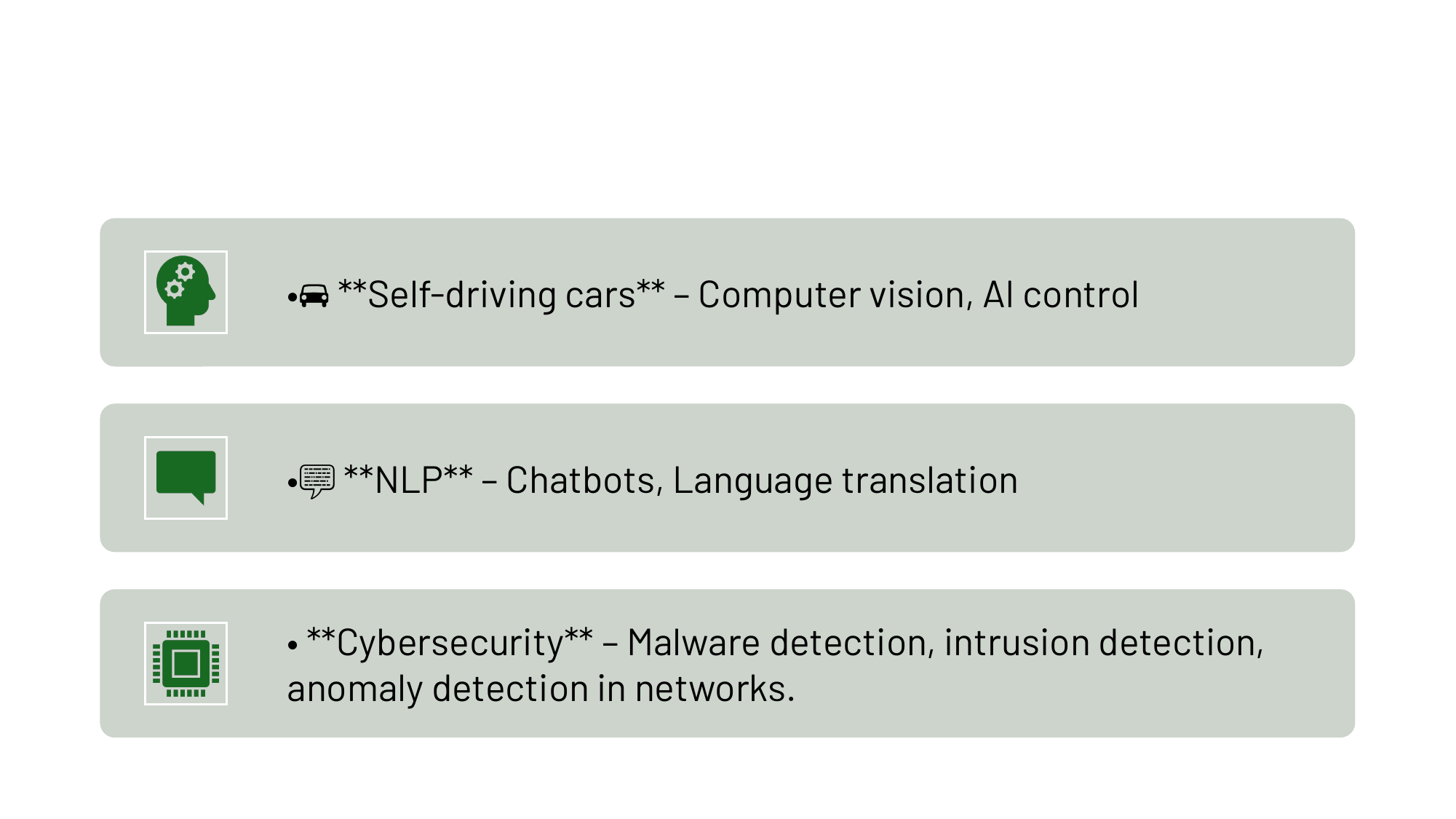

#
•🚘 **Self-driving cars** – Computer vision, AI control
•💬 **NLP** – Chatbots, Language translation
• **Cybersecurity** – Malware detection, intrusion detection, anomaly detection in networks.